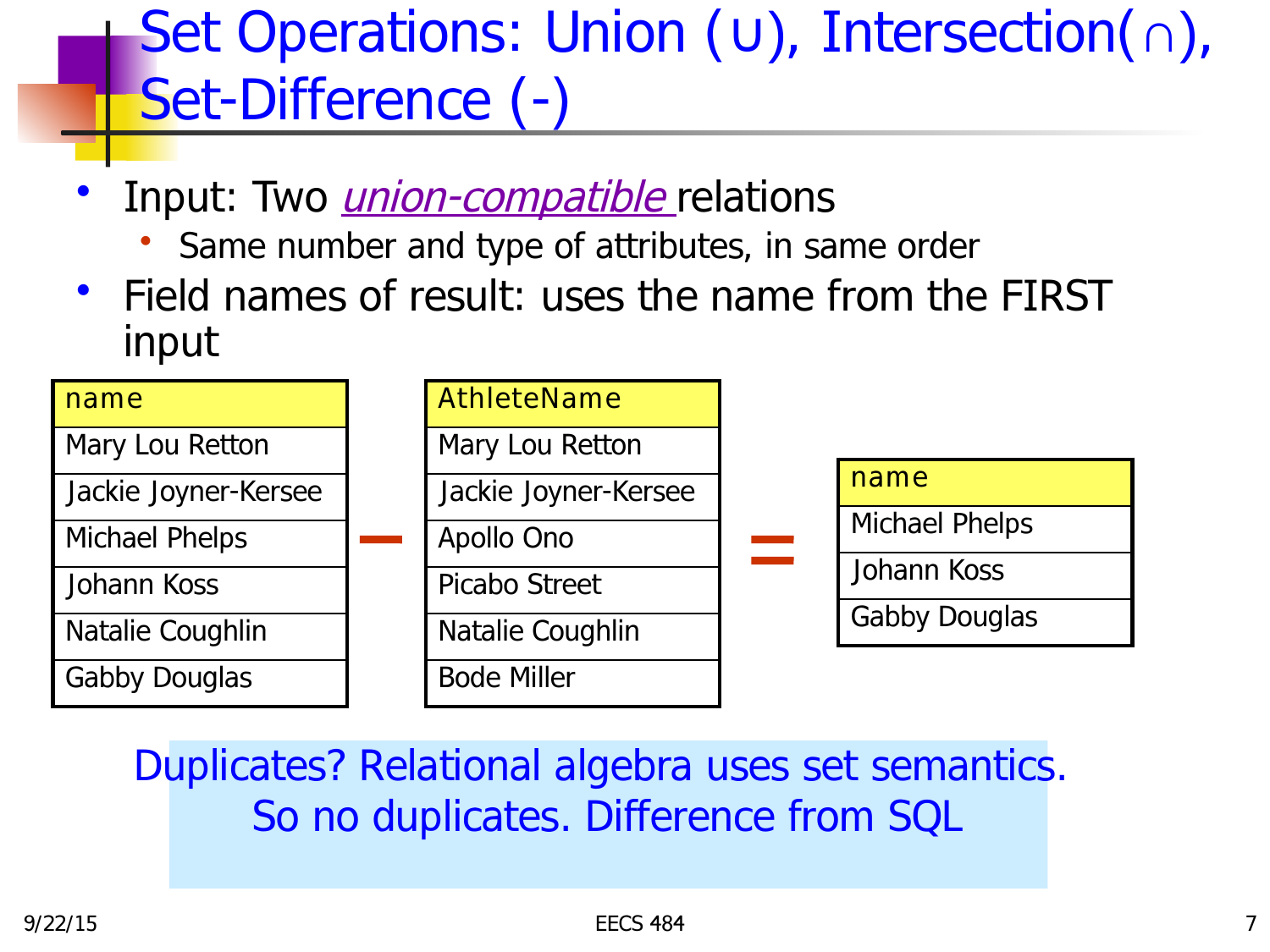

# Set Operations: Union (∪), Intersection(∩), Set-Difference (-)
Input: Two union-compatible relations
Same number and type of attributes, in same order
Field names of result: uses the name from the FIRST input
| name |
| --- |
| Mary Lou Retton |
| Jackie Joyner-Kersee |
| Michael Phelps |
| Johann Koss |
| Natalie Coughlin |
| Gabby Douglas |
| AthleteName |
| --- |
| Mary Lou Retton |
| Jackie Joyner-Kersee |
| Apollo Ono |
| Picabo Street |
| Natalie Coughlin |
| Bode Miller |
| name |
| --- |
| Michael Phelps |
| Johann Koss |
| Gabby Douglas |

Duplicates? Relational algebra uses set semantics.
So no duplicates. Difference from SQL

9/22/15
EECS 484
7